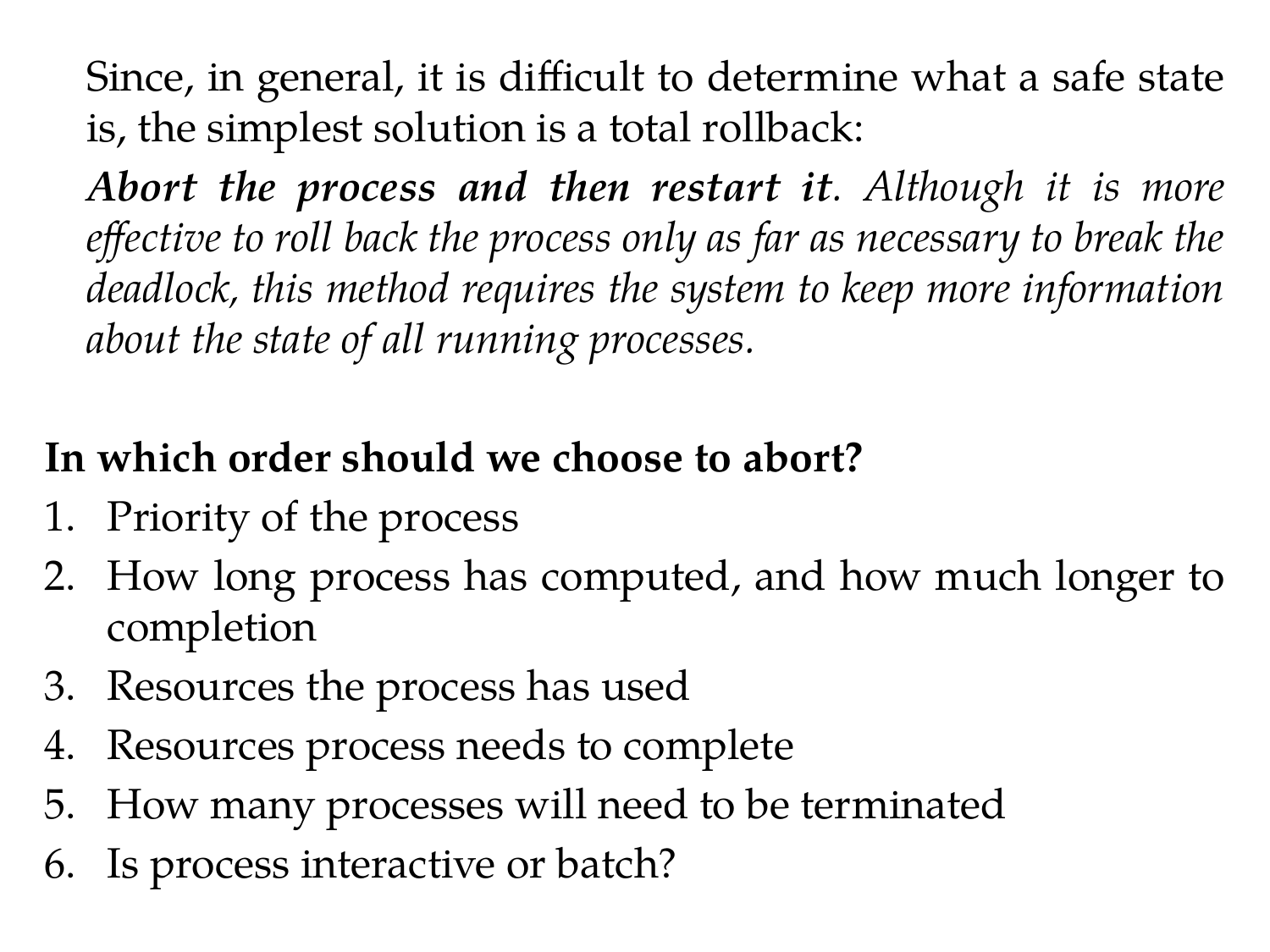

Since, in general, it is difficult to determine what a safe state is, the simplest solution is a total rollback:
	Abort the process and then restart it. Although it is more effective to roll back the process only as far as necessary to break the deadlock, this method requires the system to keep more information about the state of all running processes.

In which order should we choose to abort?
Priority of the process
How long process has computed, and how much longer to completion
Resources the process has used
Resources process needs to complete
How many processes will need to be terminated
Is process interactive or batch?